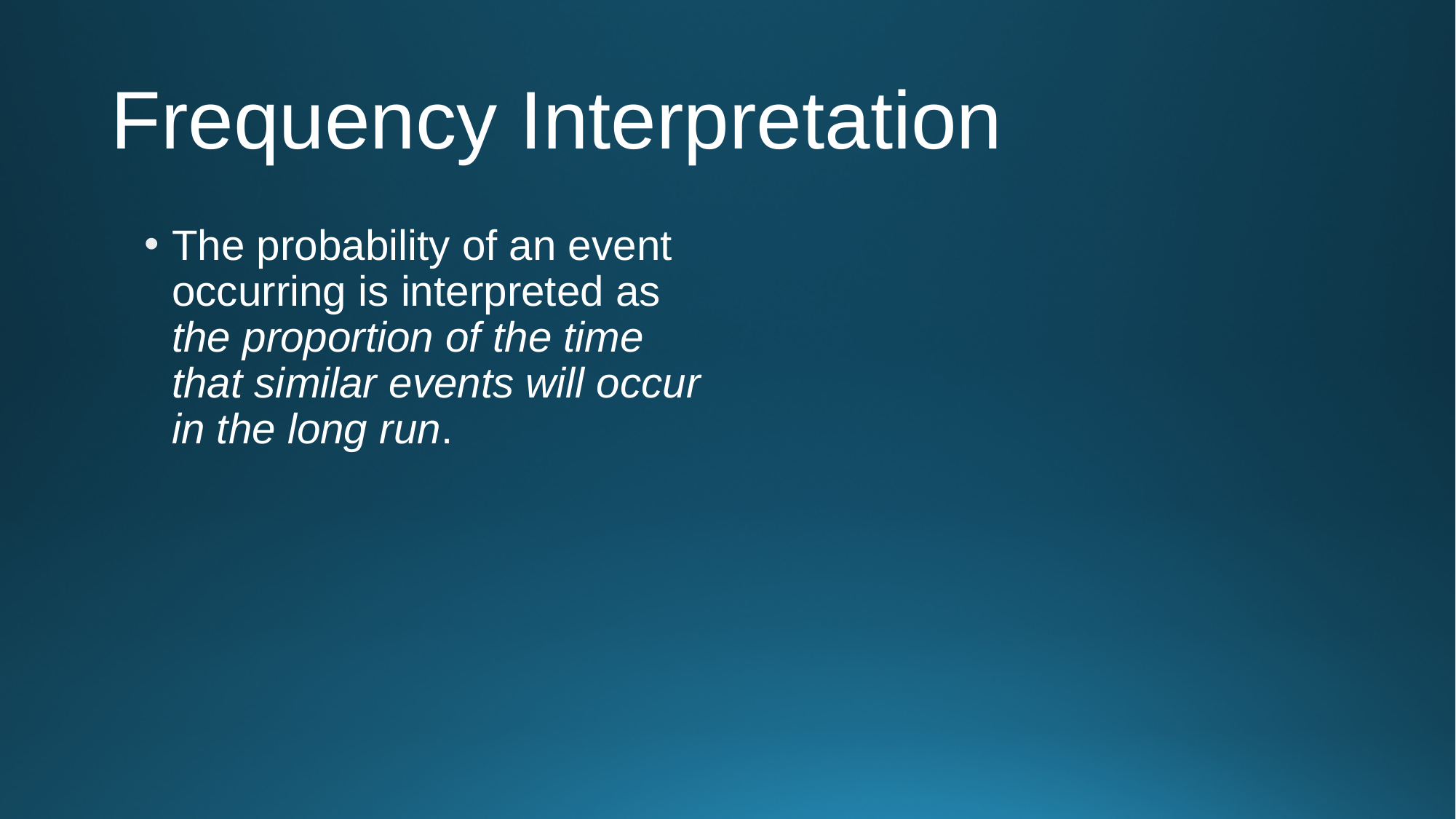

# Frequency Interpretation
The probability of an event occurring is interpreted as the proportion of the time that similar events will occur in the long run.